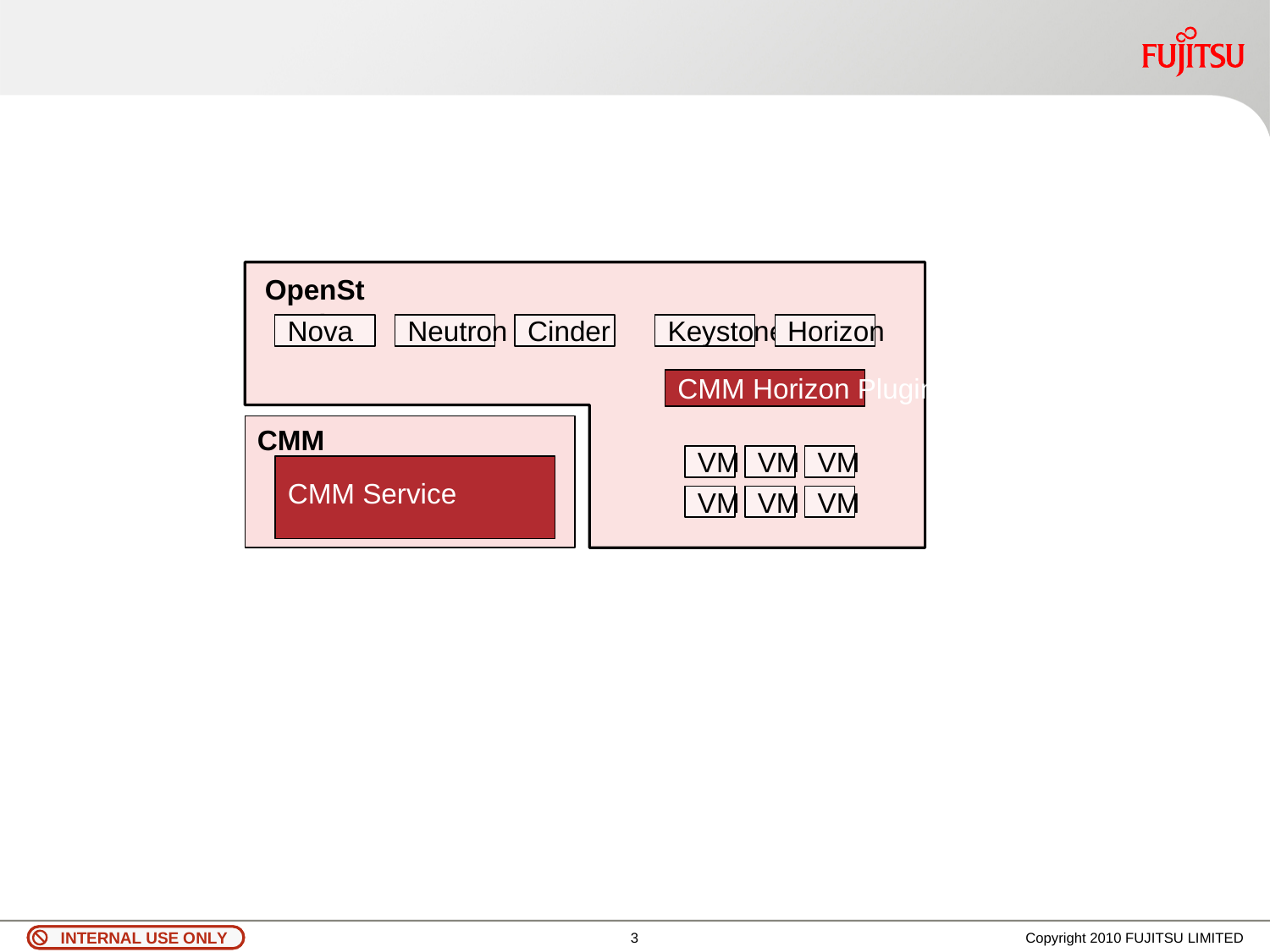

#

OpenStack
Nova
Neutron
Cinder
Keystone
Horizon
CMM Horizon Plugin
CMM

VM
VM
VM
CMM Service
VM
VM
VM
3
Copyright 2010 FUJITSU LIMITED